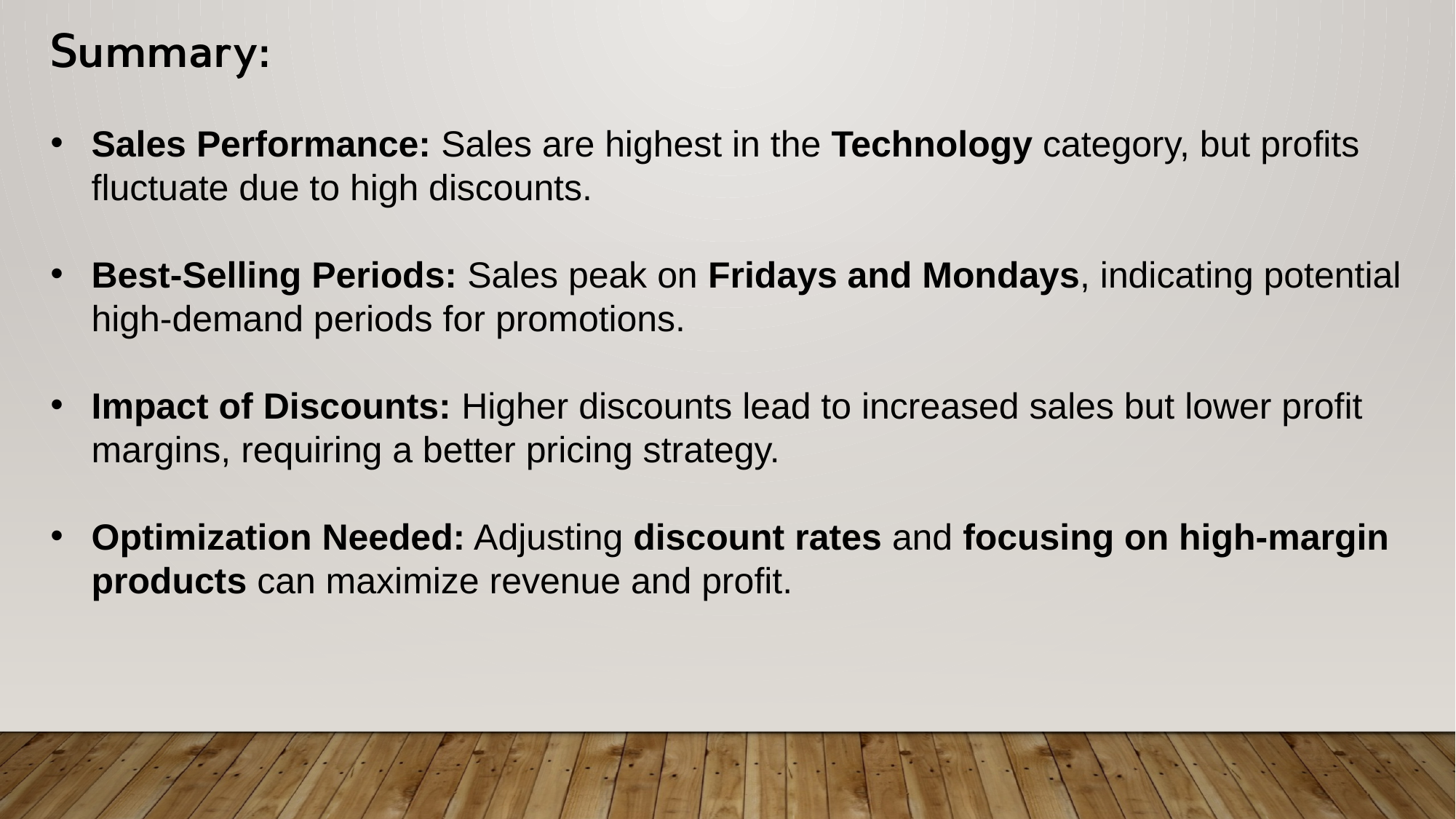

Summary:

Sales Performance: Sales are highest in the Technology category, but profits fluctuate due to high discounts.

Best-Selling Periods: Sales peak on Fridays and Mondays, indicating potential high-demand periods for promotions.

Impact of Discounts: Higher discounts lead to increased sales but lower profit margins, requiring a better pricing strategy.

Optimization Needed: Adjusting discount rates and focusing on high-margin products can maximize revenue and profit.